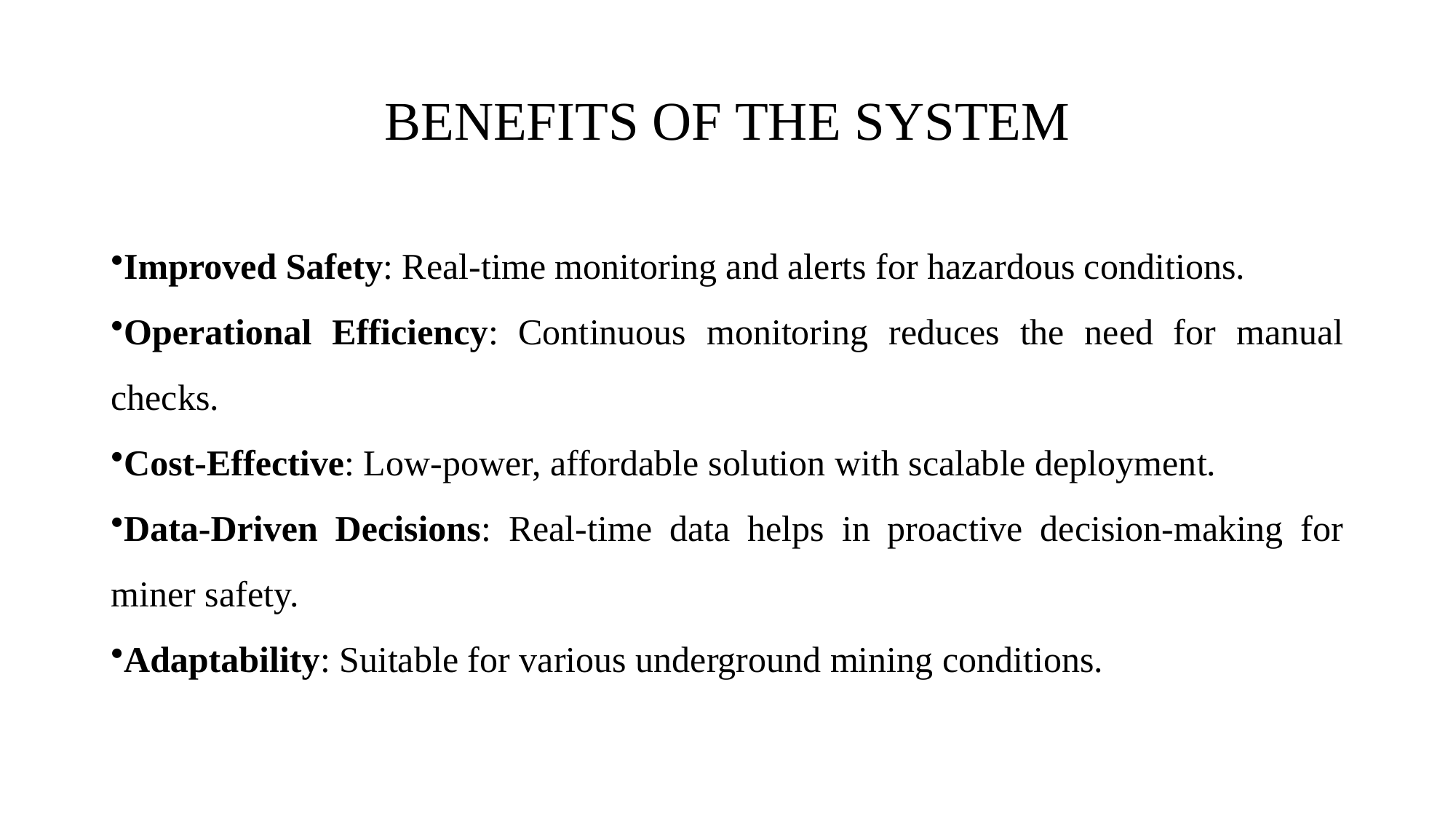

# BENEFITS OF THE SYSTEM
Improved Safety: Real-time monitoring and alerts for hazardous conditions.
Operational Efficiency: Continuous monitoring reduces the need for manual checks.
Cost-Effective: Low-power, affordable solution with scalable deployment.
Data-Driven Decisions: Real-time data helps in proactive decision-making for miner safety.
Adaptability: Suitable for various underground mining conditions.